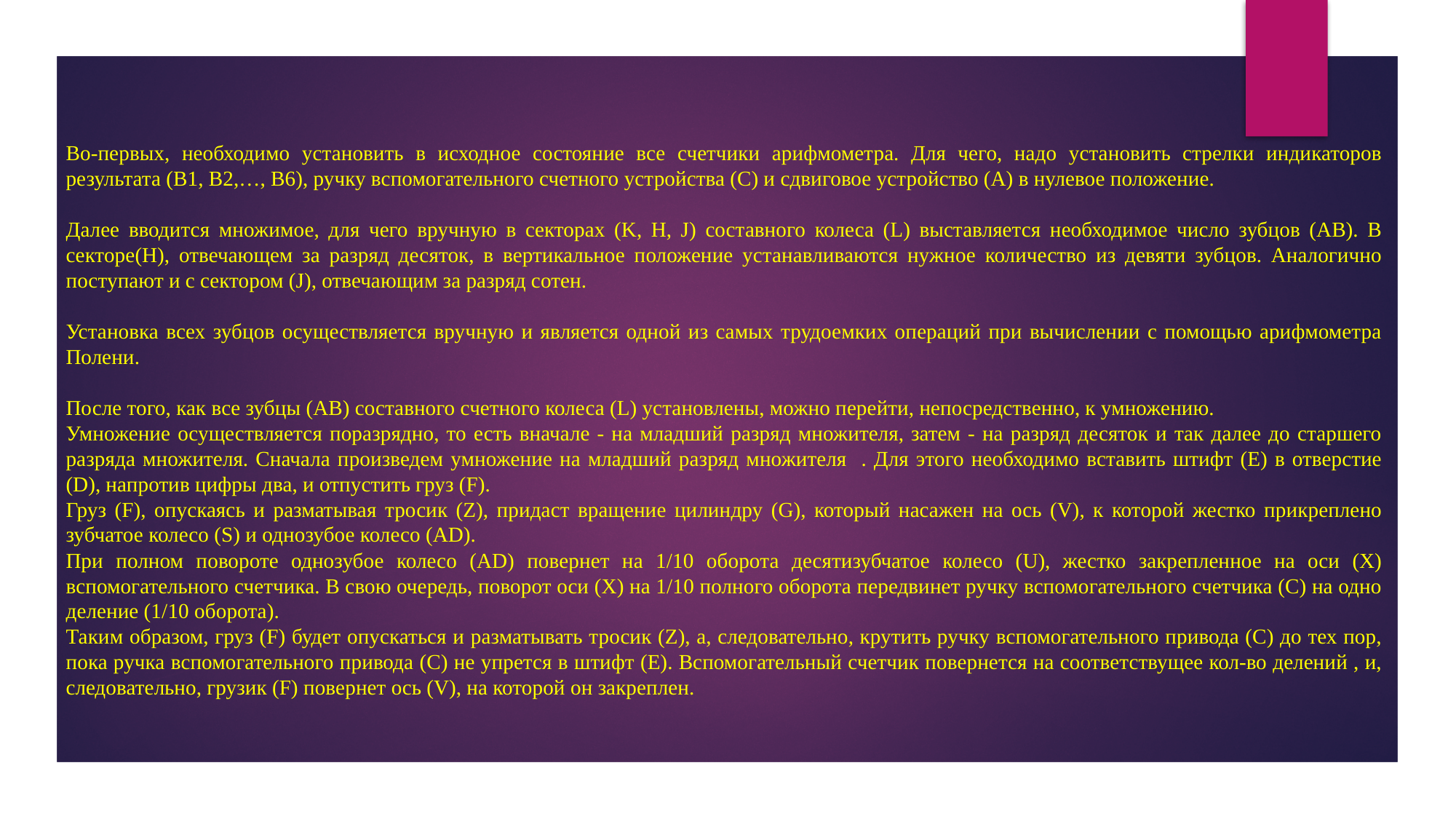

Во-первых, необходимо установить в исходное состояние все счетчики арифмометра. Для чего, надо установить стрелки индикаторов результата (В1, В2,…, В6), ручку вспомогательного счетного устройства (С) и сдвиговое устройство (А) в нулевое положение.

Далее вводится множимое, для чего вручную в секторах (K, H, J) составного колеса (L) выставляется необходимое число зубцов (АВ). В секторе(Н), отвечающем за разряд десяток, в вертикальное положение устанавливаются нужное количество из девяти зубцов. Аналогично поступают и с сектором (J), отвечающим за разряд сотен.

Установка всех зубцов осуществляется вручную и является одной из самых трудоемких операций при вычислении с помощью арифмометра Полени.

После того, как все зубцы (АВ) составного счетного колеса (L) установлены, можно перейти, непосредственно, к умножению.
Умножение осуществляется поразрядно, то есть вначале - на младший разряд множителя, затем - на разряд десяток и так далее до старшего разряда множителя. Сначала произведем умножение на младший разряд множителя  . Для этого необходимо вставить штифт (Е) в отверстие (D), напротив цифры два, и отпустить груз (F).
Груз (F), опускаясь и разматывая тросик (Z), придаст вращение цилиндру (G), который насажен на ось (V), к которой жестко прикреплено зубчатое колесо (S) и однозубое колесо (AD).
При полном повороте однозубое колесо (AD) повернет на 1/10 оборота десятизубчатое колесо (U), жестко закрепленное на оси (Х) вспомогательного счетчика. В свою очередь, поворот оси (Х) на 1/10 полного оборота передвинет ручку вспомогательного счетчика (С) на одно деление (1/10 оборота).
Таким образом, груз (F) будет опускаться и разматывать тросик (Z), а, следовательно, крутить ручку вспомогательного привода (С) до тех пор, пока ручка вспомогательного привода (С) не упрется в штифт (Е). Вспомогательный счетчик повернется на соответствущее кол-во делений , и, следовательно, грузик (F) повернет ось (V), на которой он закреплен.